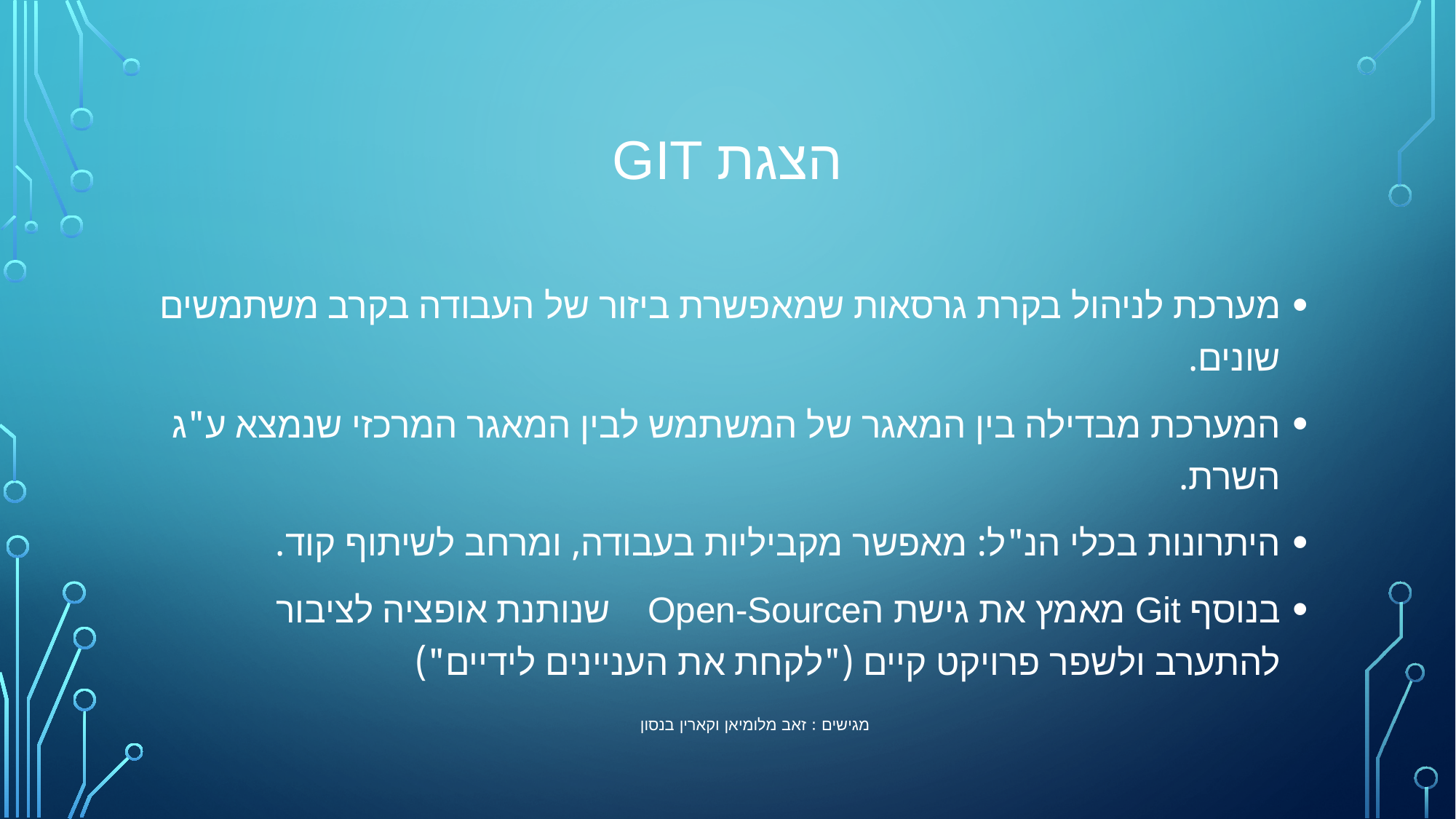

# הצגת GIT
מערכת לניהול בקרת גרסאות שמאפשרת ביזור של העבודה בקרב משתמשים שונים.
המערכת מבדילה בין המאגר של המשתמש לבין המאגר המרכזי שנמצא ע"ג השרת.
היתרונות בכלי הנ"ל: מאפשר מקביליות בעבודה, ומרחב לשיתוף קוד.
בנוסף Git מאמץ את גישת הOpen-Source    שנותנת אופציה לציבור להתערב ולשפר פרויקט קיים ("לקחת את העניינים לידיים")
מגישים : זאב מלומיאן וקארין בנסון